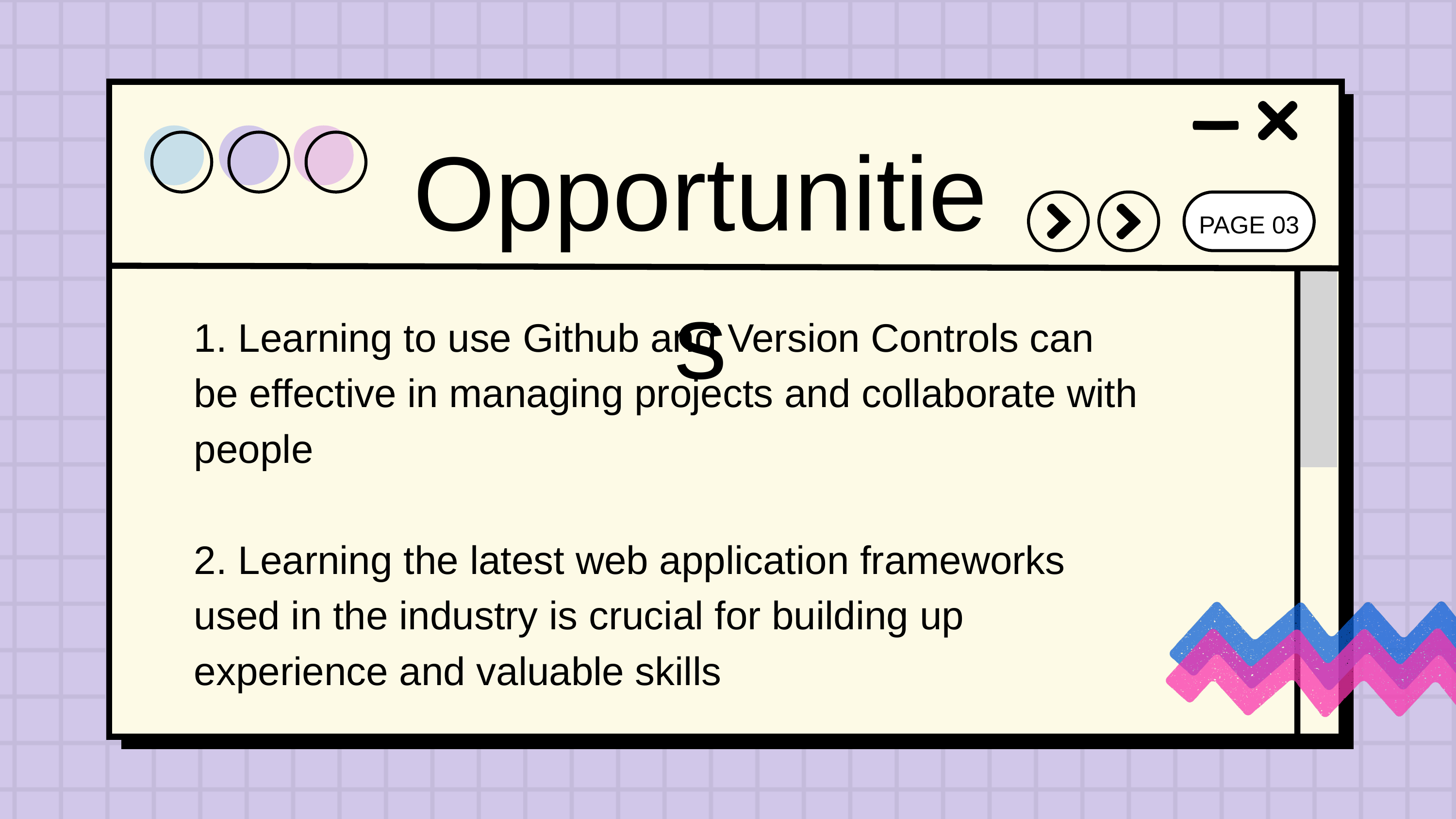

Opportunities

PAGE 03

1. Learning to use Github and Version Controls can be effective in managing projects and collaborate with people

2. Learning the latest web application frameworks used in the industry is crucial for building up experience and valuable skills